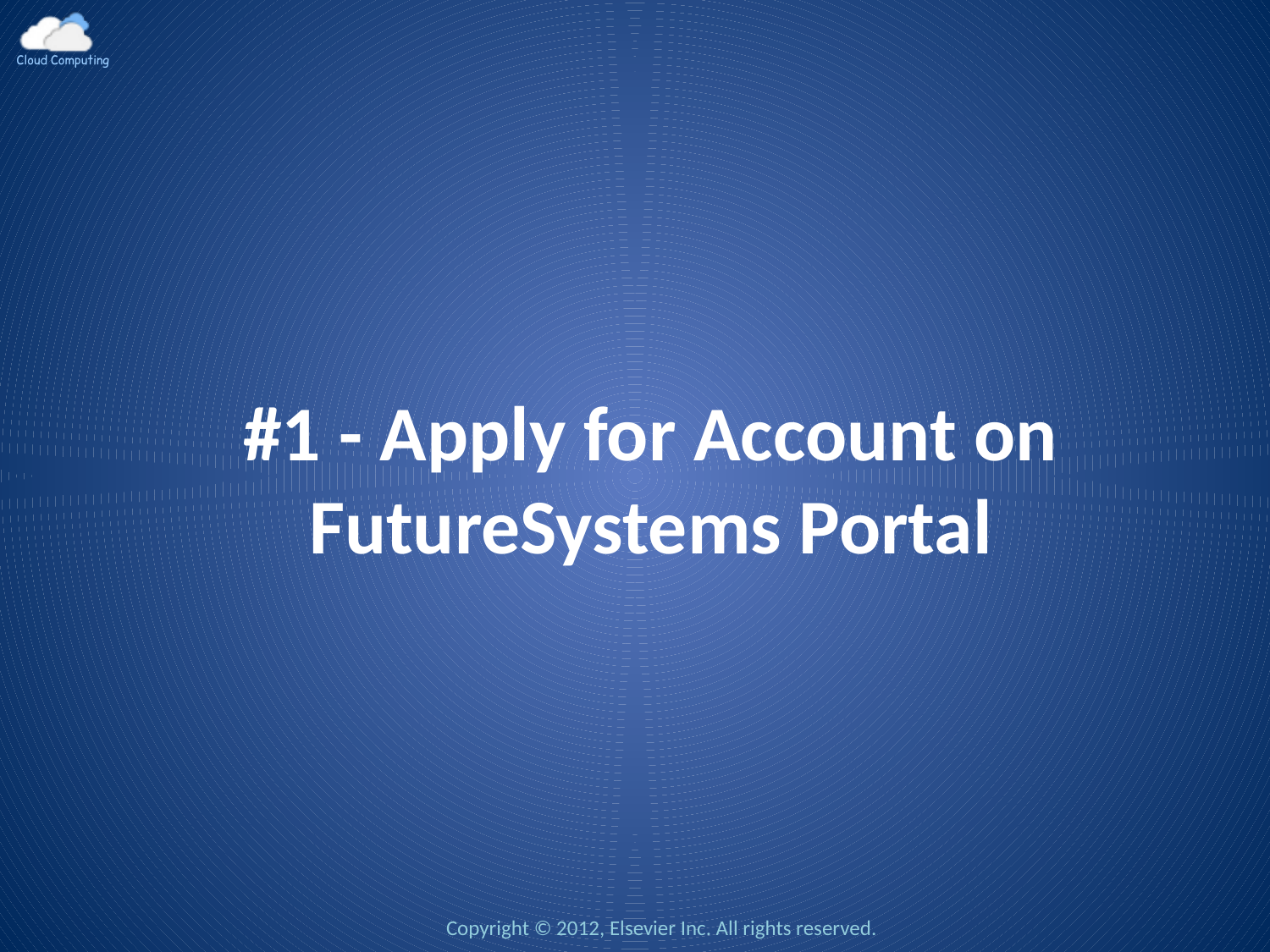

#1 - Apply for Account on FutureSystems Portal